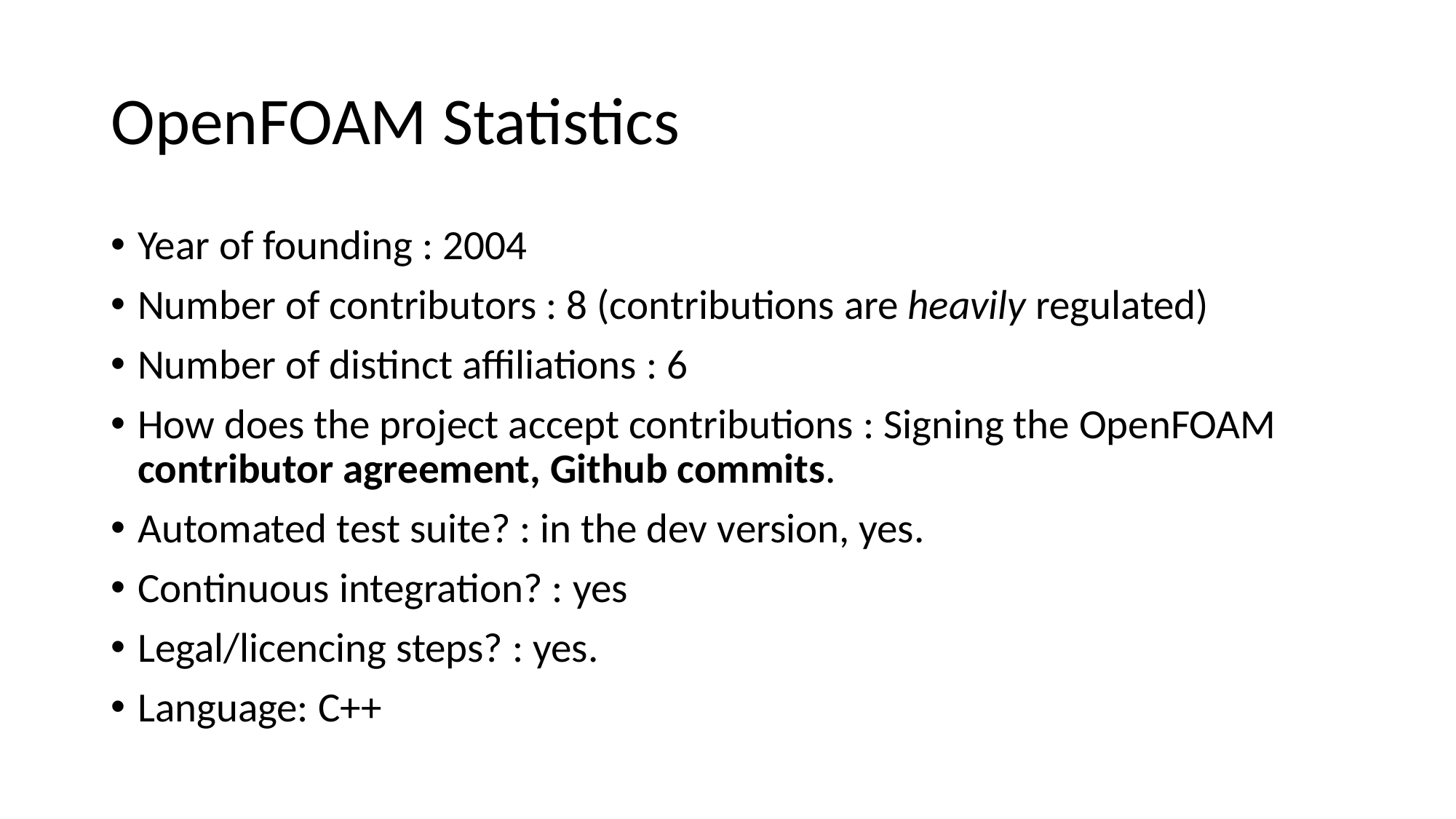

# OpenFOAM Statistics
Year of founding : 2004
Number of contributors : 8 (contributions are heavily regulated)
Number of distinct affiliations : 6
How does the project accept contributions : Signing the OpenFOAM contributor agreement, Github commits.
Automated test suite? : in the dev version, yes.
Continuous integration? : yes
Legal/licencing steps? : yes.
Language: C++